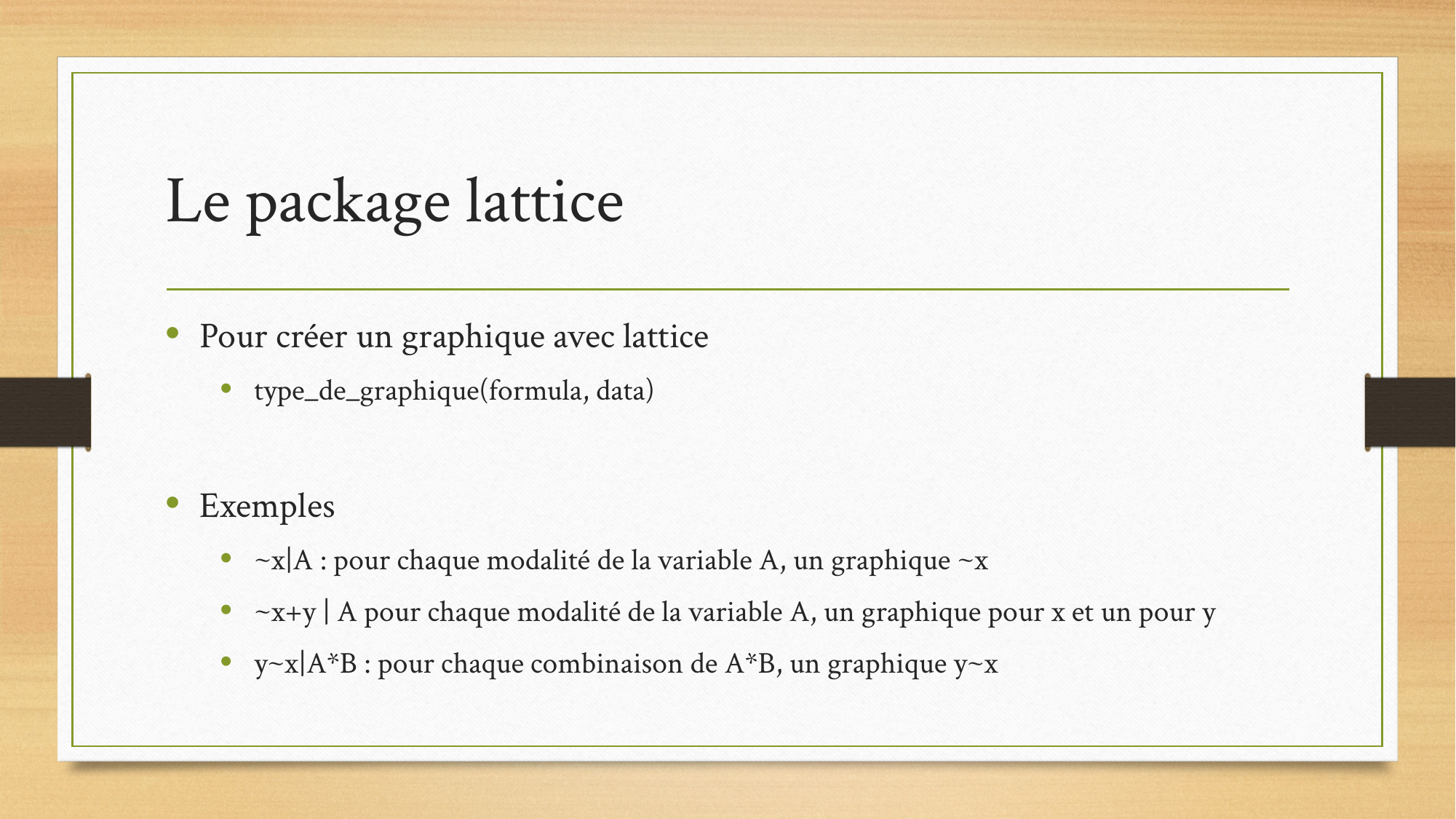

# Le package lattice
Pour créer un graphique avec lattice
type_de_graphique(formula, data)

Exemples
~x|A : pour chaque modalité de la variable A, un graphique ~x
~x+y | A pour chaque modalité de la variable A, un graphique pour x et un pour y
y~x|A*B : pour chaque combinaison de A*B, un graphique y~x